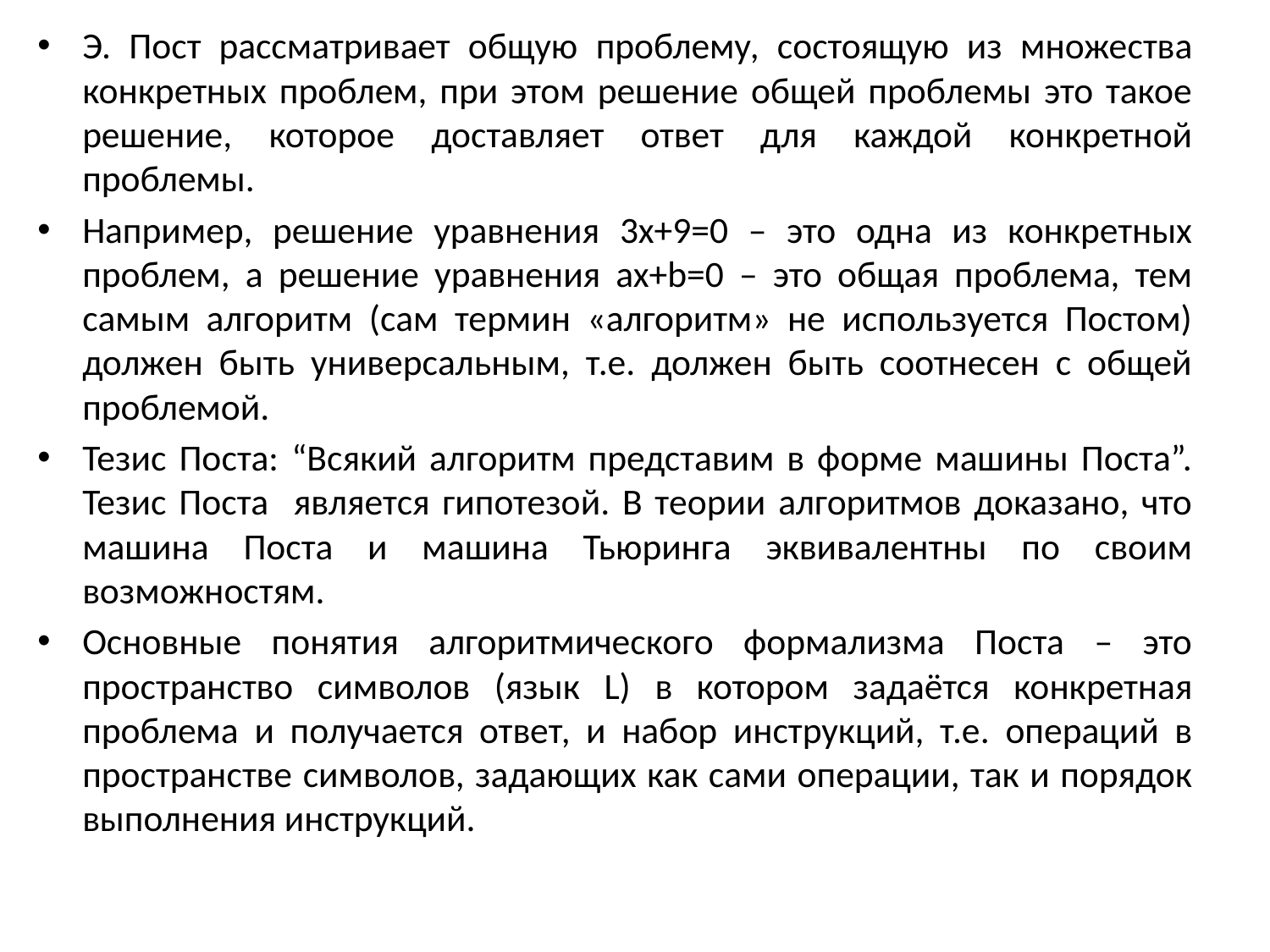

Э. Пост рассматривает общую проблему, состоящую из множества конкретных проблем, при этом решение общей проблемы это такое решение, которое доставляет ответ для каждой конкретной проблемы.
Например, решение уравнения 3х+9=0 – это одна из конкретных проблем, а решение уравнения ax+b=0 – это общая проблема, тем самым алгоритм (сам термин «алгоритм» не используется Постом) должен быть универсальным, т.е. должен быть соотнесен с общей проблемой.
Тезис Поста: “Всякий алгоритм представим в форме машины Поста”. Тезис Поста  является гипотезой. В теории алгоритмов доказано, что машина Поста и машина Тьюринга эквивалентны по своим возможностям.
Основные понятия алгоритмического формализма Поста – это пространство символов (язык L) в котором задаётся конкретная проблема и получается ответ, и набор инструкций, т.е. операций в пространстве символов, задающих как сами операции, так и порядок выполнения инструкций.